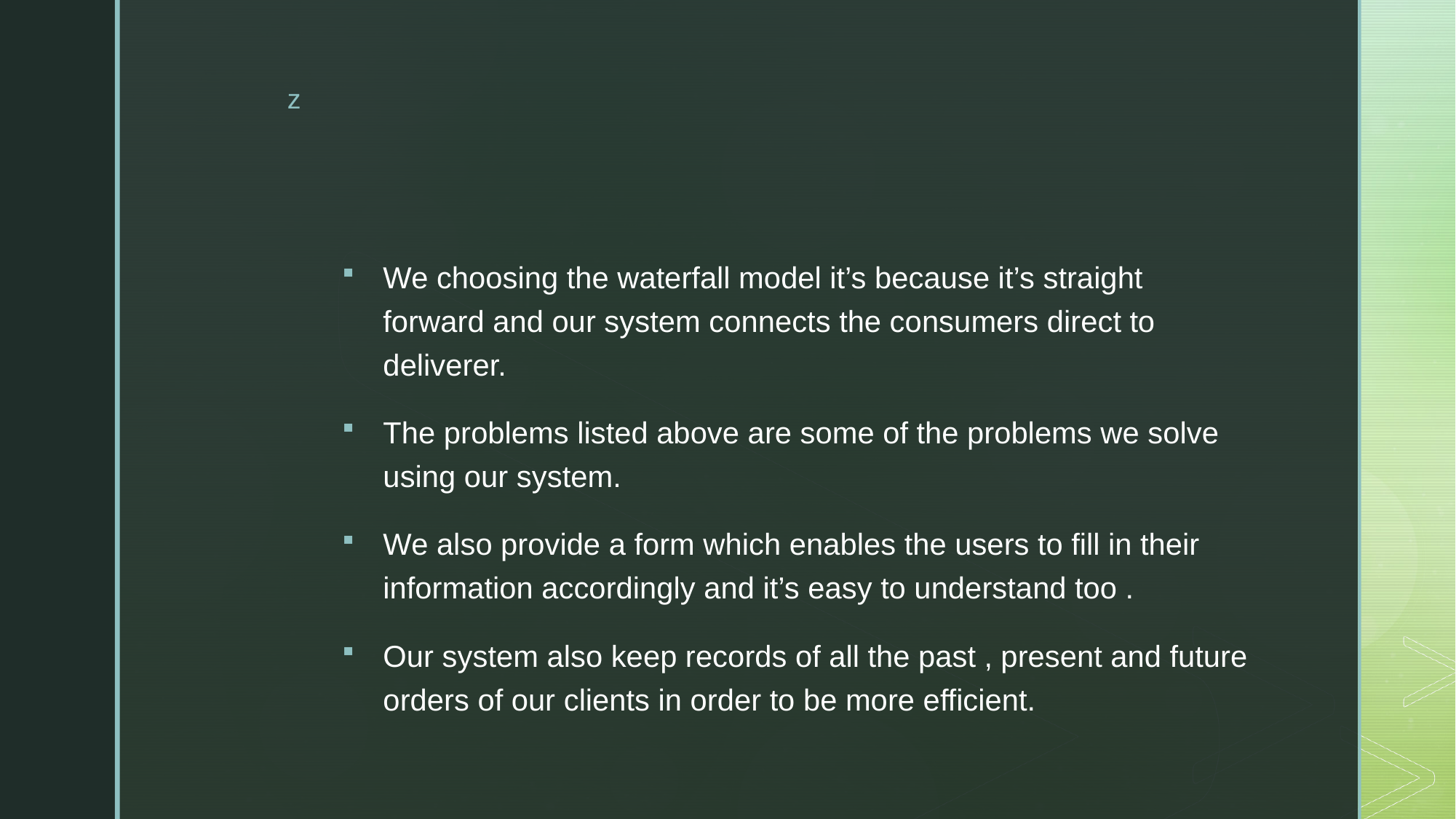

#
We choosing the waterfall model it’s because it’s straight forward and our system connects the consumers direct to deliverer.
The problems listed above are some of the problems we solve using our system.
We also provide a form which enables the users to fill in their information accordingly and it’s easy to understand too .
Our system also keep records of all the past , present and future orders of our clients in order to be more efficient.